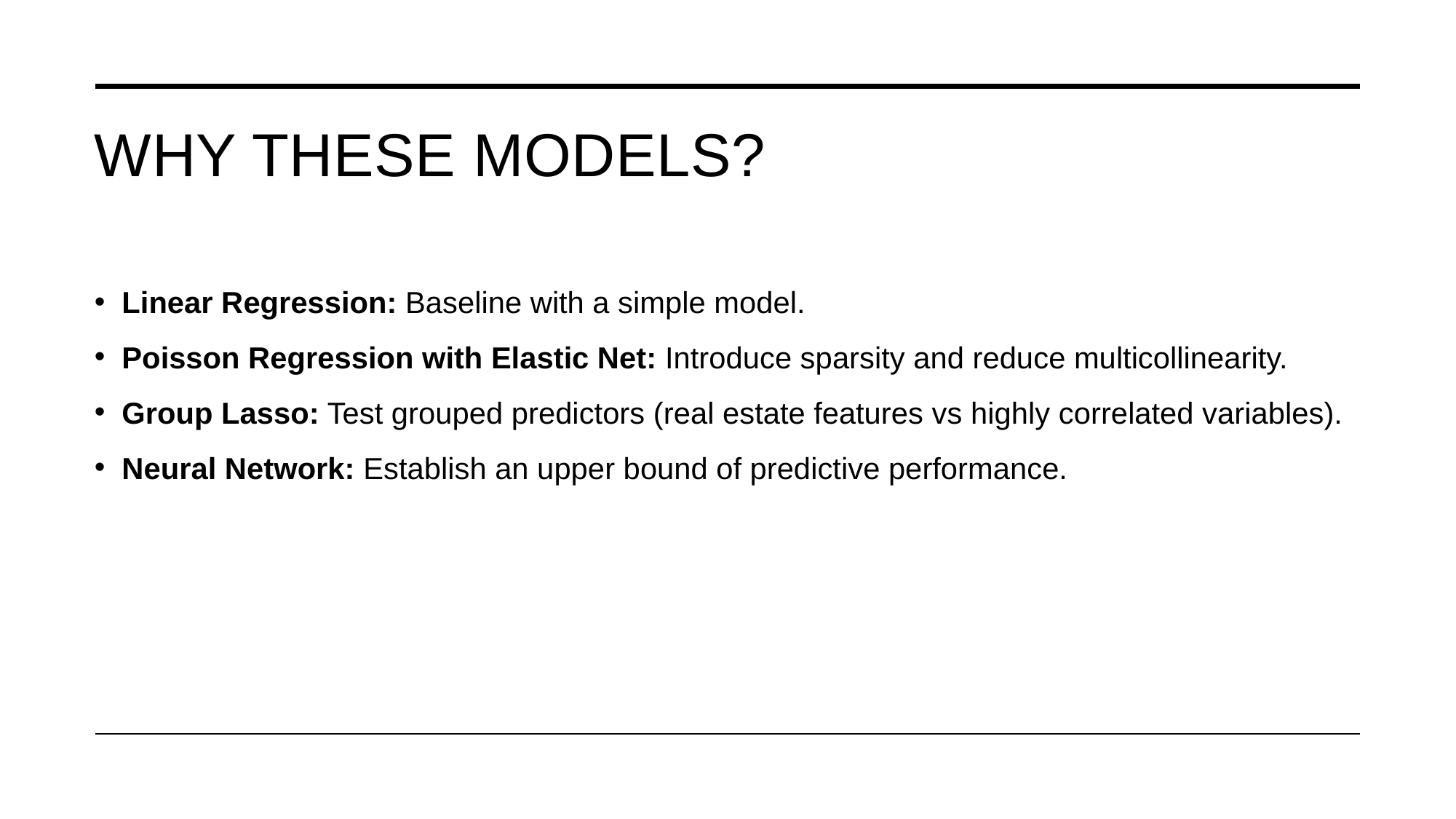

# Why These Models?
Linear Regression: Baseline with a simple model.
Poisson Regression with Elastic Net: Introduce sparsity and reduce multicollinearity.
Group Lasso: Test grouped predictors (real estate features vs highly correlated variables).
Neural Network: Establish an upper bound of predictive performance.